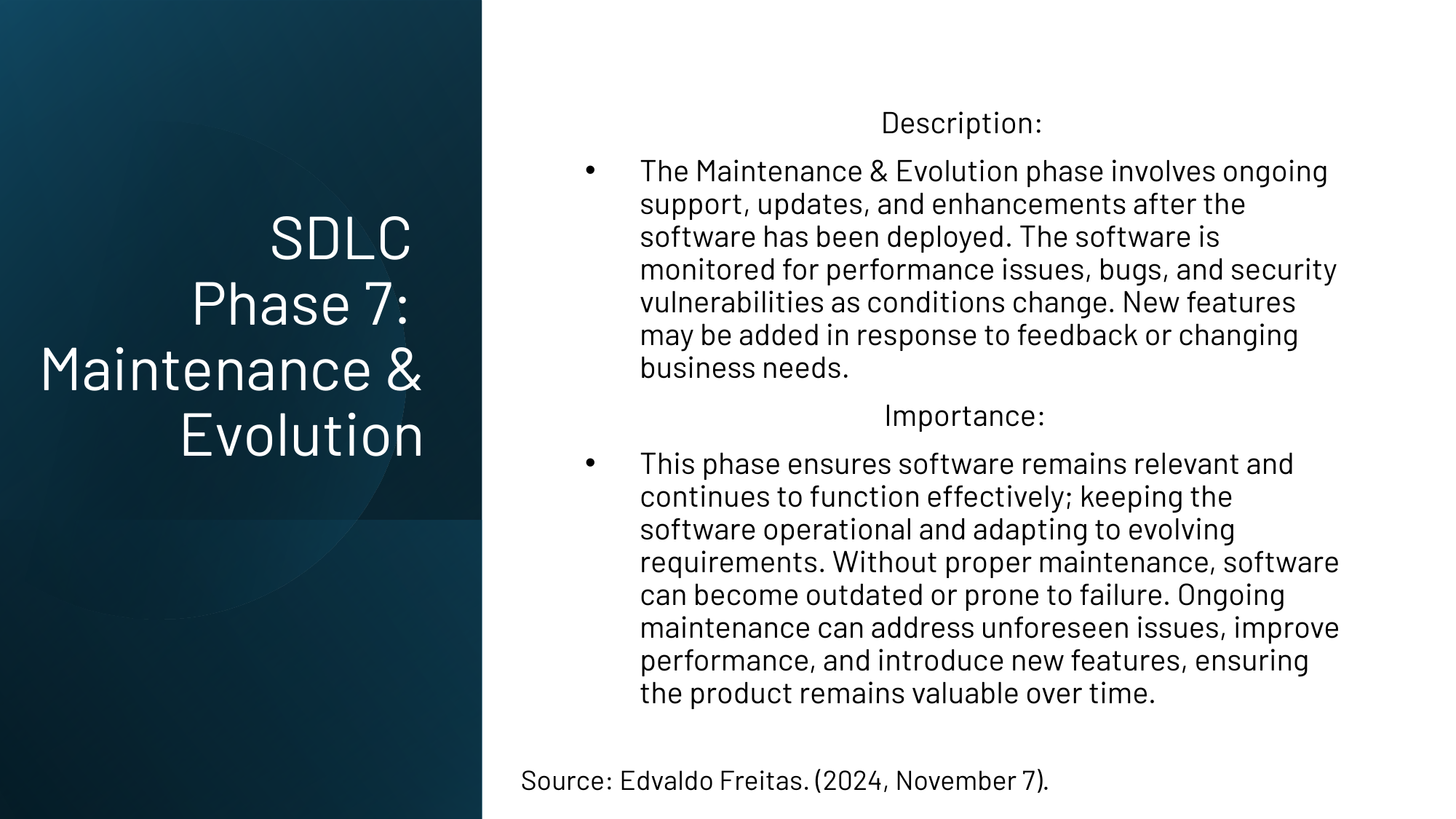

The t

# SDLC Phase 7: Maintenance & Evolution
Description:
The Maintenance & Evolution phase involves ongoing support, updates, and enhancements after the software has been deployed. The software is monitored for performance issues, bugs, and security vulnerabilities as conditions change. New features may be added in response to feedback or changing business needs.
Importance:
This phase ensures software remains relevant and continues to function effectively; keeping the software operational and adapting to evolving requirements. Without proper maintenance, software can become outdated or prone to failure. Ongoing maintenance can address unforeseen issues, improve performance, and introduce new features, ensuring the product remains valuable over time.

Source: Edvaldo Freitas. (2024, November 7).